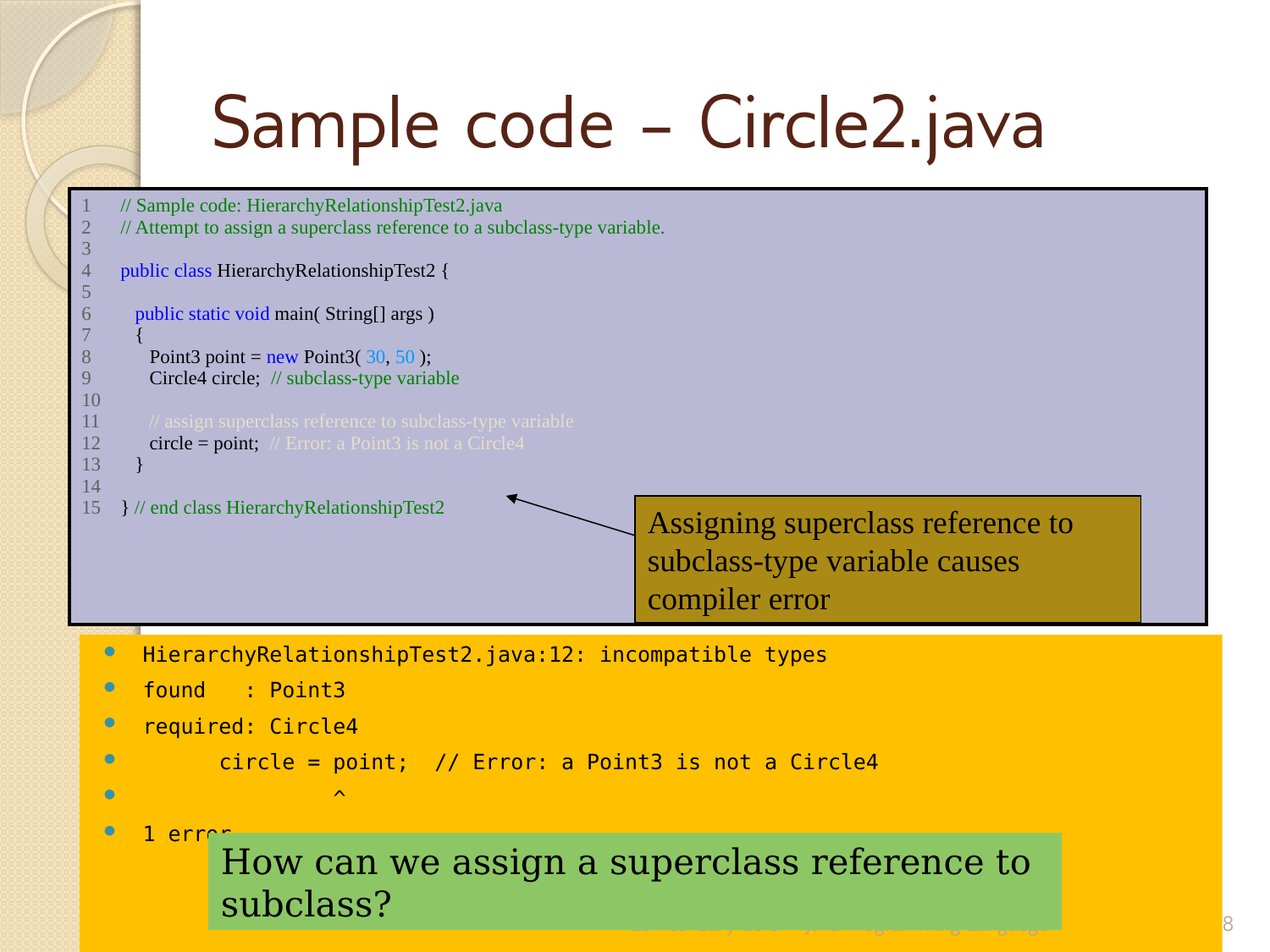

# Sample code – Circle2.java
| 1 // Sample code: HierarchyRelationshipTest2.java 2 // Attempt to assign a superclass reference to a subclass-type variable. 3 4 public class HierarchyRelationshipTest2 { 5 6 public static void main( String[] args ) 7 { 8 Point3 point = new Point3( 30, 50 ); 9 Circle4 circle; // subclass-type variable 10 11 // assign superclass reference to subclass-type variable 12 circle = point; // Error: a Point3 is not a Circle4 13 } 14 15 } // end class HierarchyRelationshipTest2 |
| --- |

Assigning superclass reference to subclass-type variable causes compiler error
HierarchyRelationshipTest2.java:12: incompatible types
found   : Point3
required: Circle4
      circle = point;  // Error: a Point3 is not a Circle4
               ^
1 error
How can we assign a superclass reference to subclass?
25 February 2015
Java Programming Language
8